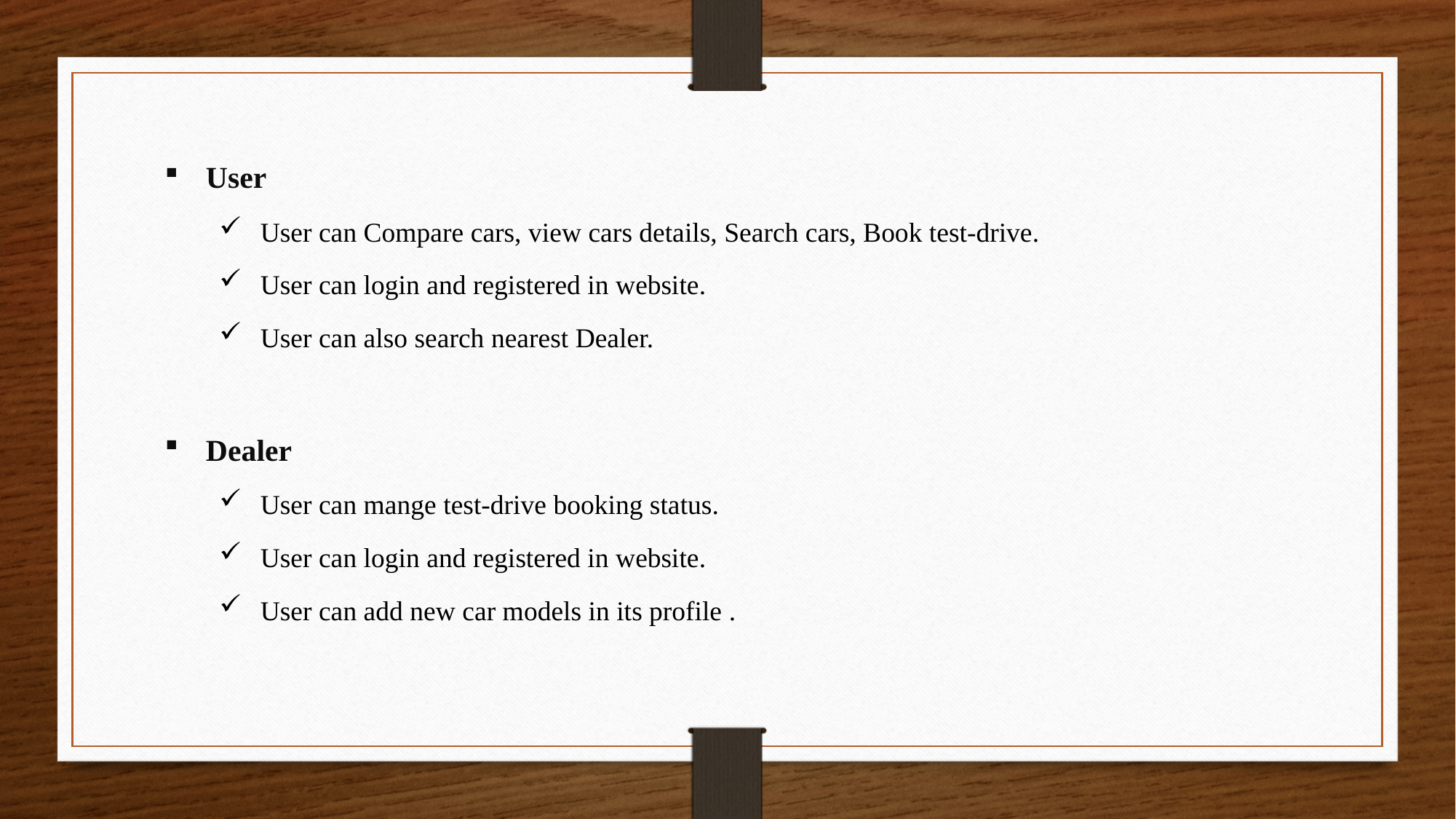

User
User can Compare cars, view cars details, Search cars, Book test-drive.
User can login and registered in website.
User can also search nearest Dealer.

Dealer
User can mange test-drive booking status.
User can login and registered in website.
User can add new car models in its profile .